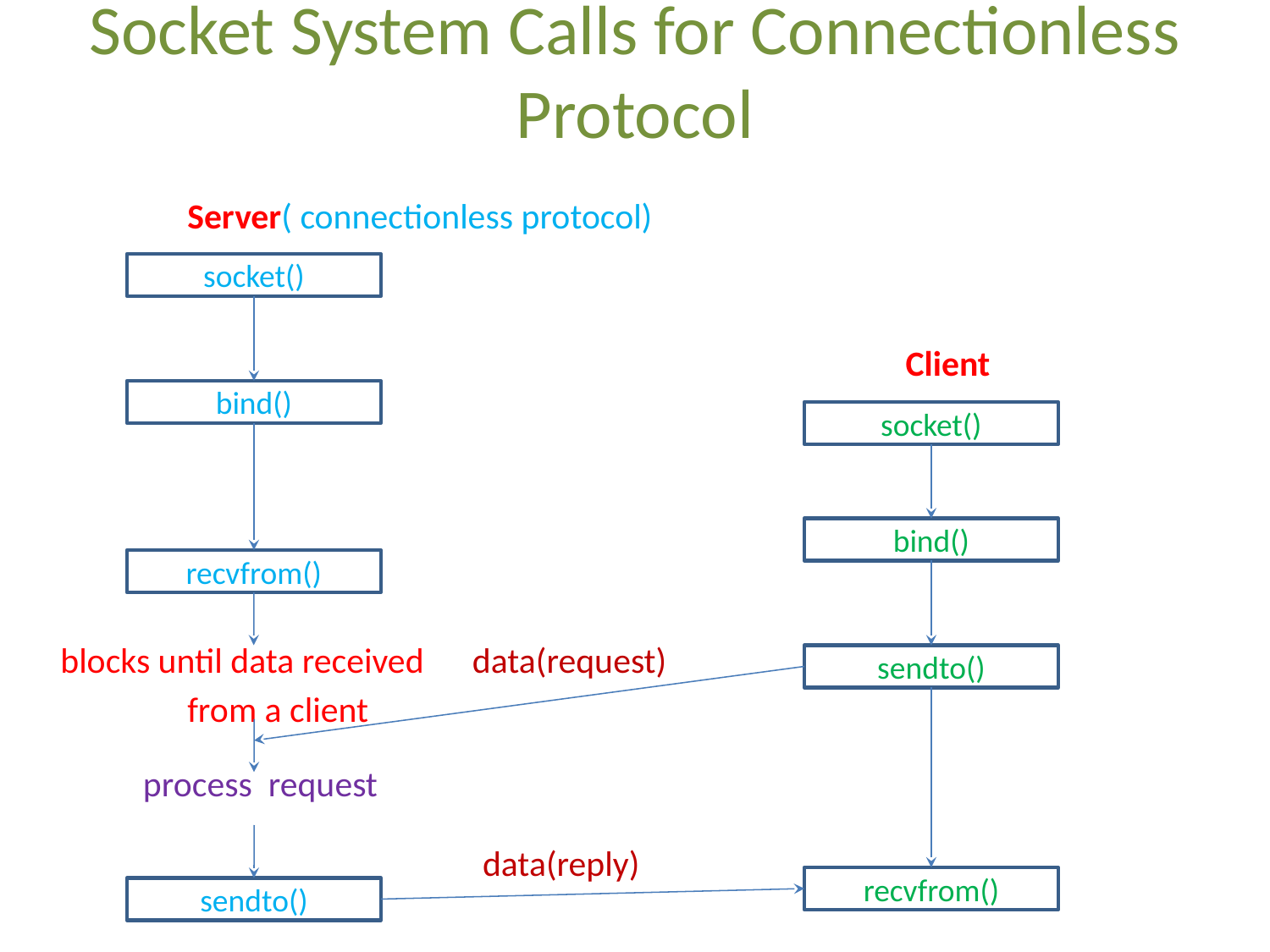

# Socket System Calls for Connectionless Protocol

		Server( connectionless protocol)

                                                                                                               Client

	blocks until data received      data(request)
		from a client
           process  request
                                     data(reply)
socket()
bind()
socket()
bind()
recvfrom()
sendto()
recvfrom()
sendto()